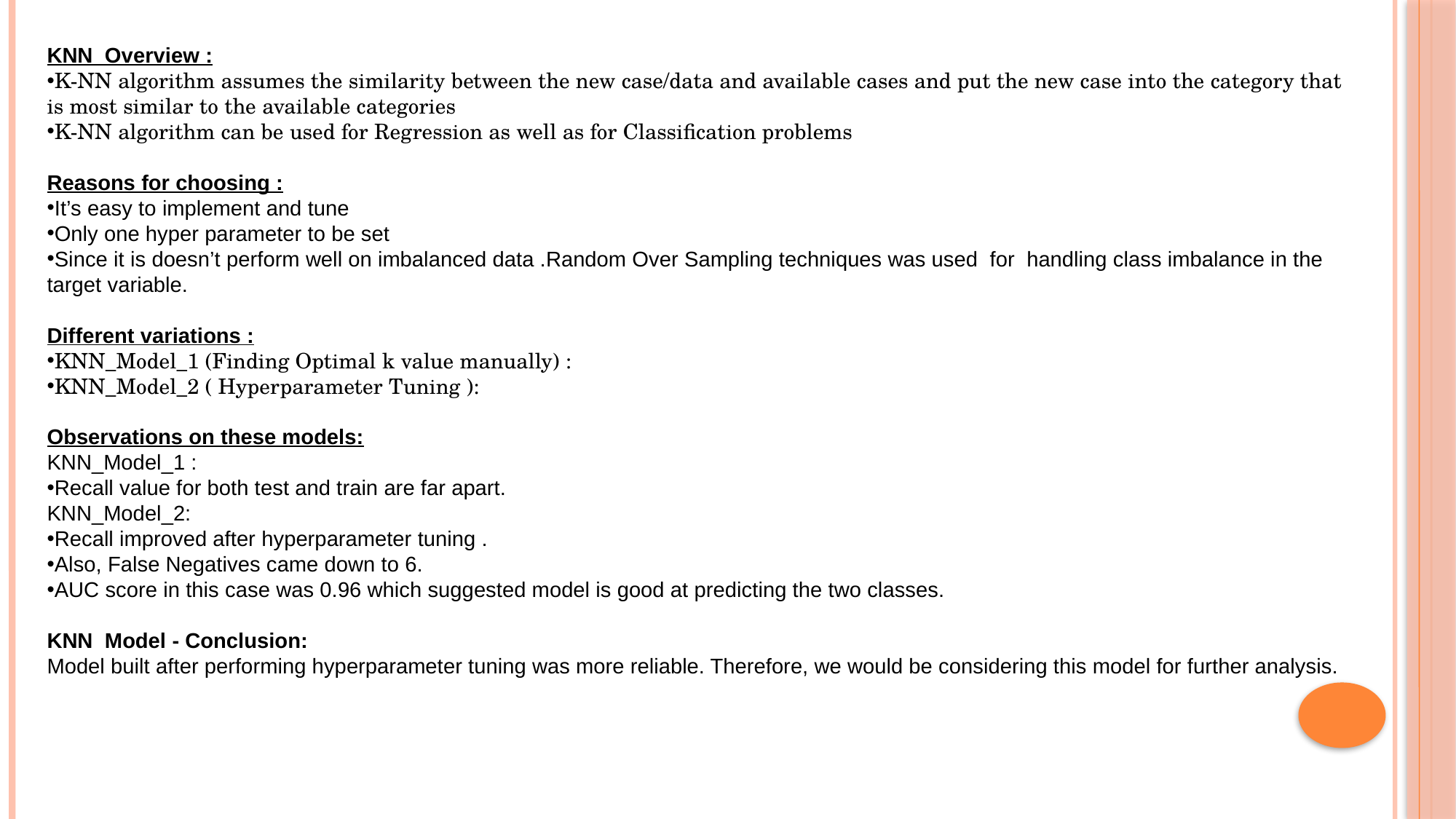

KNN  Overview :
K-NN algorithm assumes the similarity between the new case/data and available cases and put the new case into the category that is most similar to the available categories
K-NN algorithm can be used for Regression as well as for Classification problems

Reasons for choosing :
It’s easy to implement and tune
Only one hyper parameter to be set
Since it is doesn’t perform well on imbalanced data .Random Over Sampling techniques was used  for  handling class imbalance in the target variable.

Different variations :
KNN_Model_1 (Finding Optimal k value manually) :
KNN_Model_2 ( Hyperparameter Tuning ):

Observations on these models:
KNN_Model_1 :
Recall value for both test and train are far apart.
KNN_Model_2:
Recall improved after hyperparameter tuning .
Also, False Negatives came down to 6.
AUC score in this case was 0.96 which suggested model is good at predicting the two classes.

KNN  Model - Conclusion:
Model built after performing hyperparameter tuning was more reliable. Therefore, we would be considering this model for further analysis.